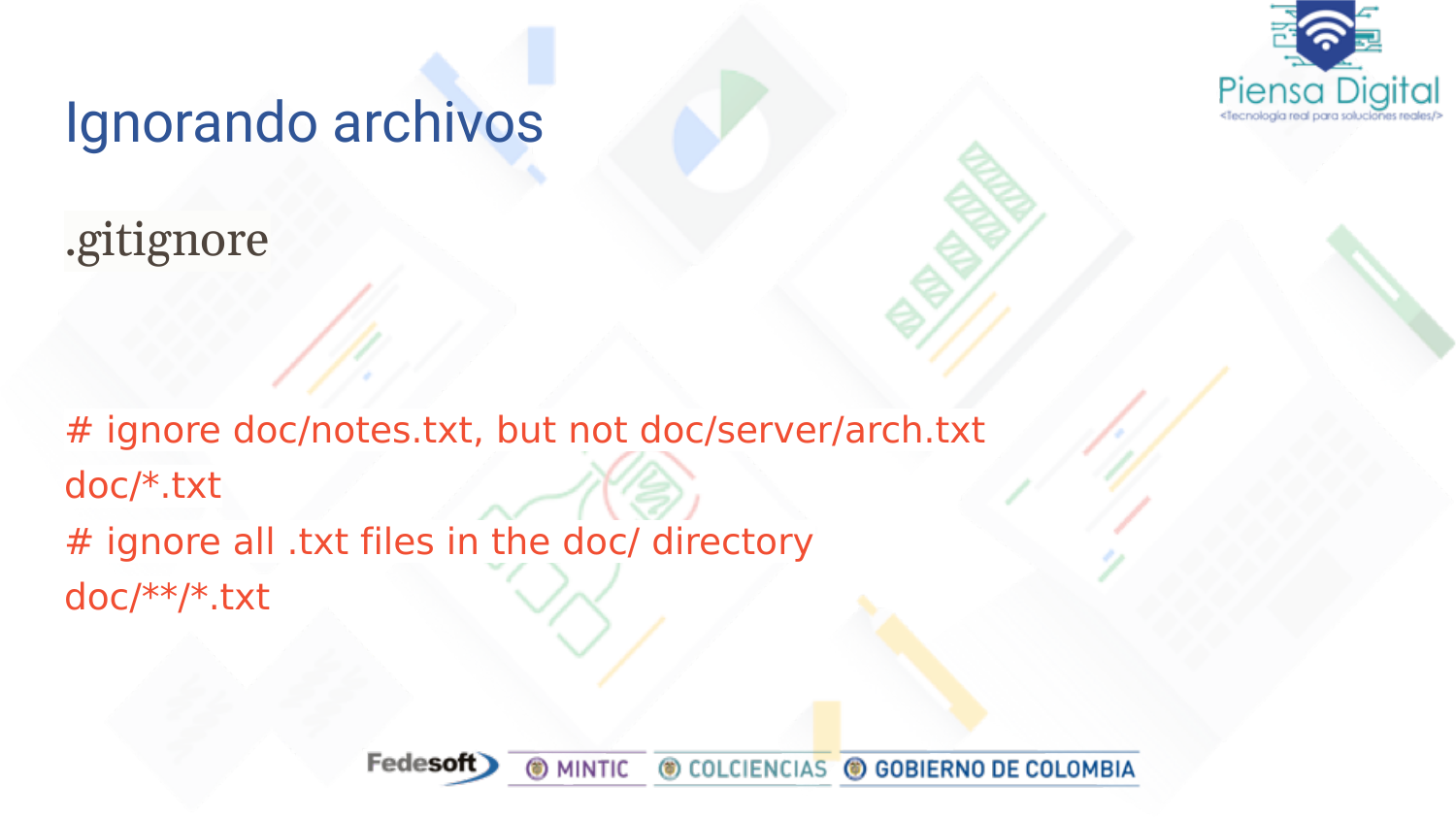

# Ignorando archivos
.gitignore

# ignore doc/notes.txt, but not doc/server/arch.txt doc/*.txt # ignore all .txt files in the doc/ directory doc/**/*.txt